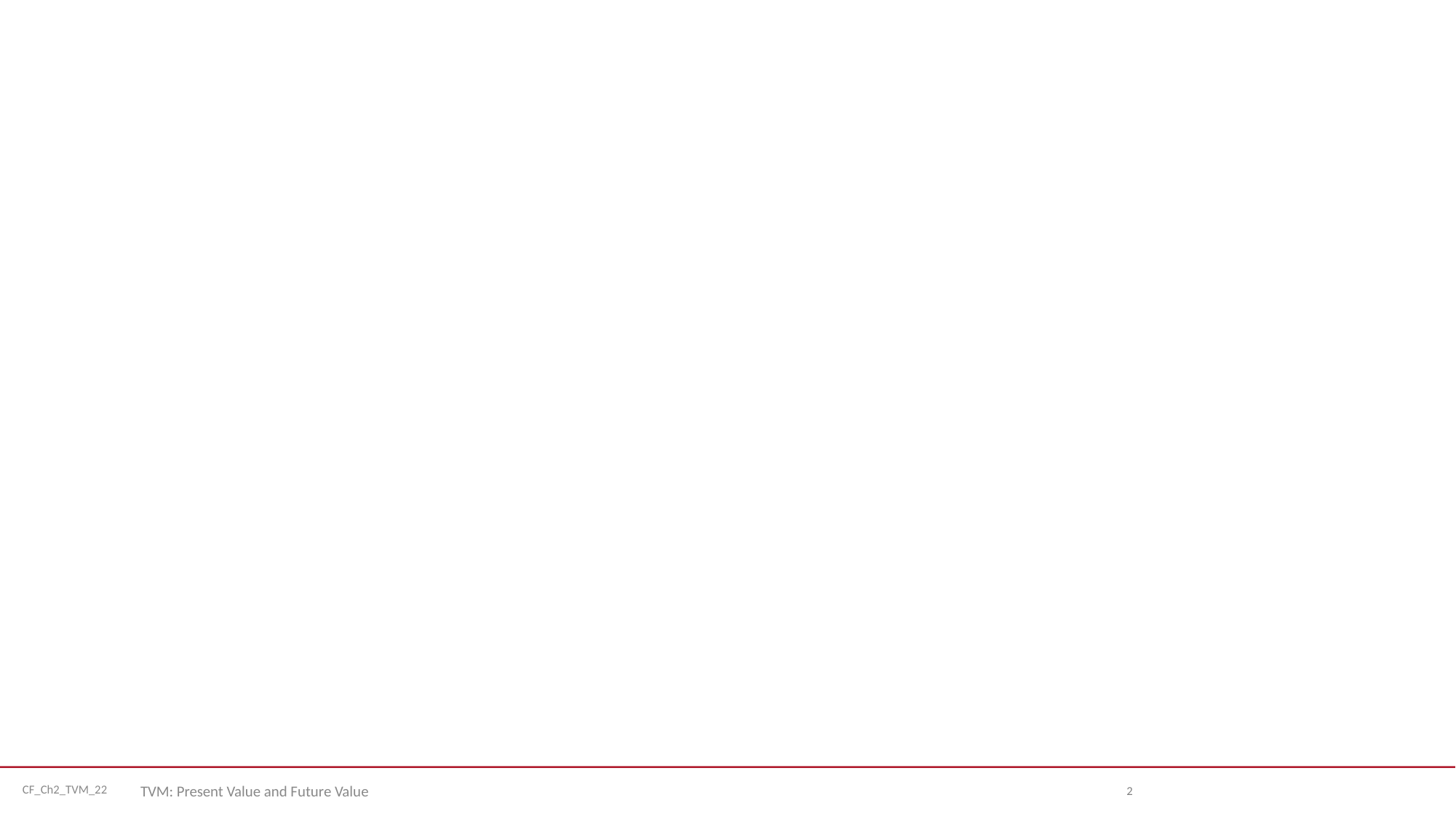

#

TVM: Present Value and Future Value
2